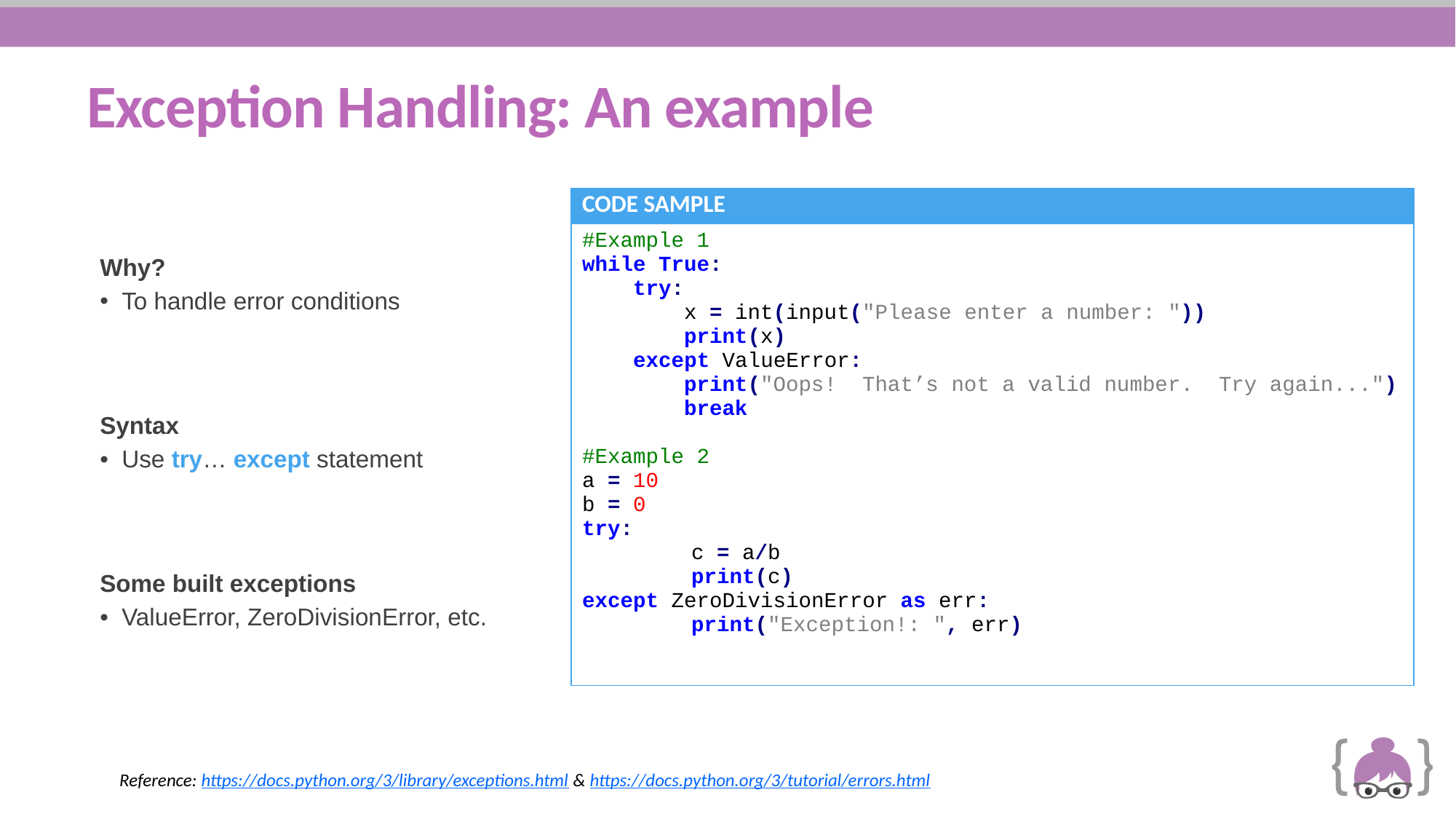

# Exception Handling: An example
| CODE SAMPLE |
| --- |
| #Example 1 while True: try: x = int(input("Please enter a number: ")) print(x) except ValueError: print("Oops! That’s not a valid number. Try again...") break #Example 2 a = 10 b = 0 try: c = a/b print(c) except ZeroDivisionError as err: print("Exception!: ", err) |
Why?
To handle error conditions

Syntax
Use try… except statement

Some built exceptions
ValueError, ZeroDivisionError, etc.

Reference: https://docs.python.org/3/library/exceptions.html & https://docs.python.org/3/tutorial/errors.html